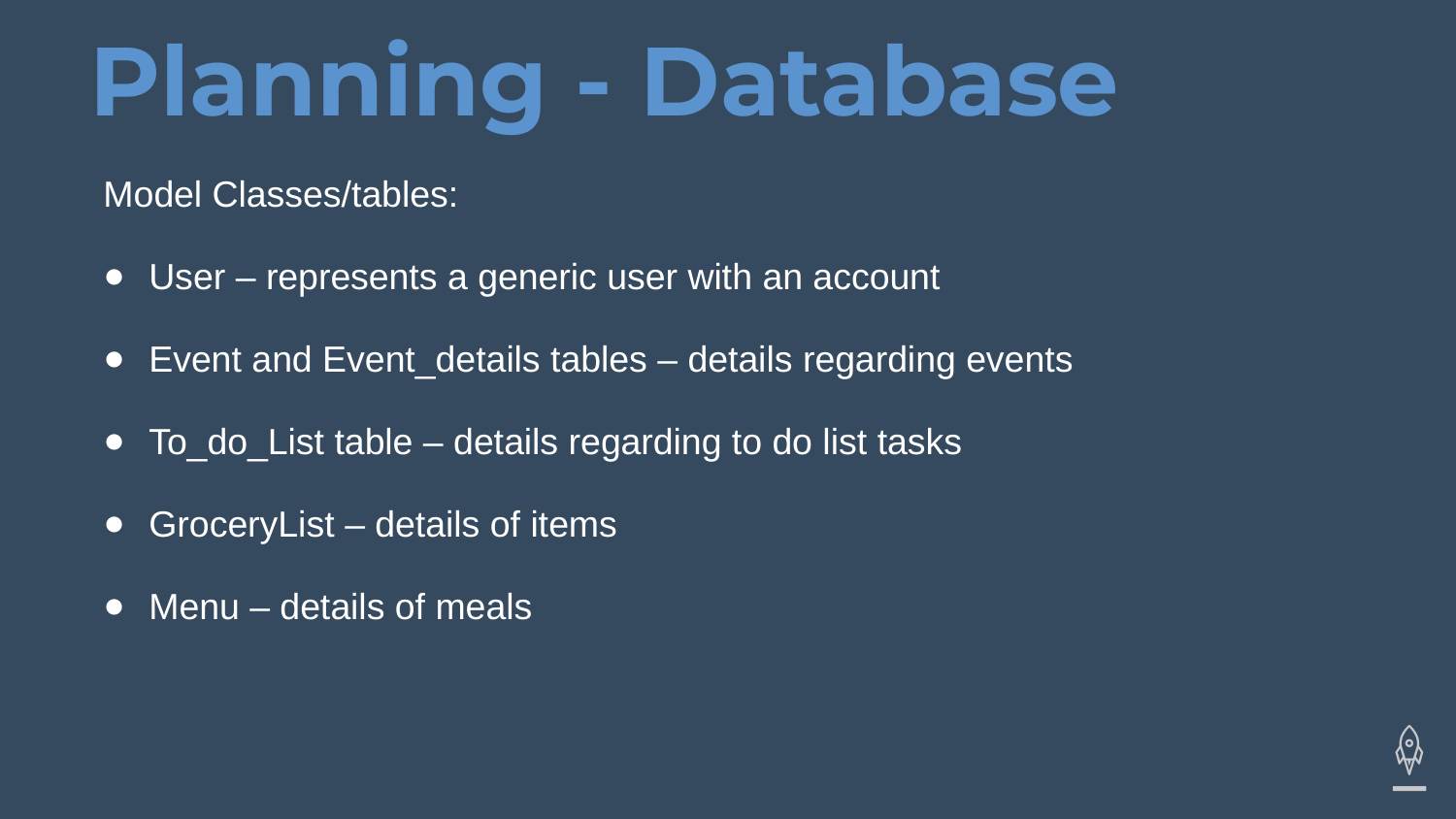

# Planning - Database
Model Classes/tables:
User – represents a generic user with an account
Event and Event_details tables – details regarding events
To_do_List table – details regarding to do list tasks
GroceryList – details of items
Menu – details of meals